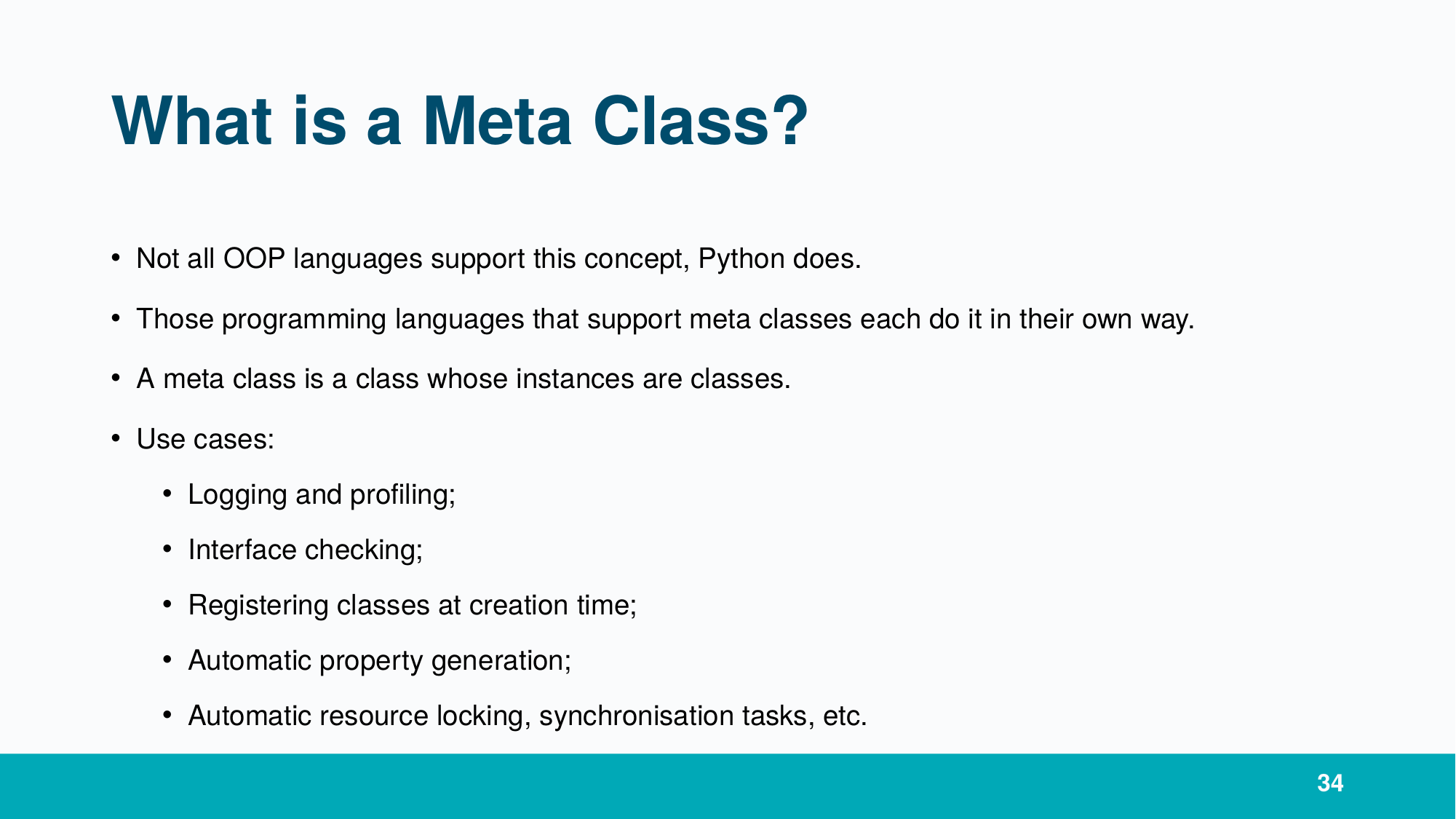

# What is a Meta Class?
Not all OOP languages support this concept, Python does.
Those programming languages that support meta classes each do it in their own way.
A meta class is a class whose instances are classes.
Use cases:
Logging and profiling;
Interface checking;
Registering classes at creation time;
Automatic property generation;
Automatic resource locking, synchronisation tasks, etc.
34